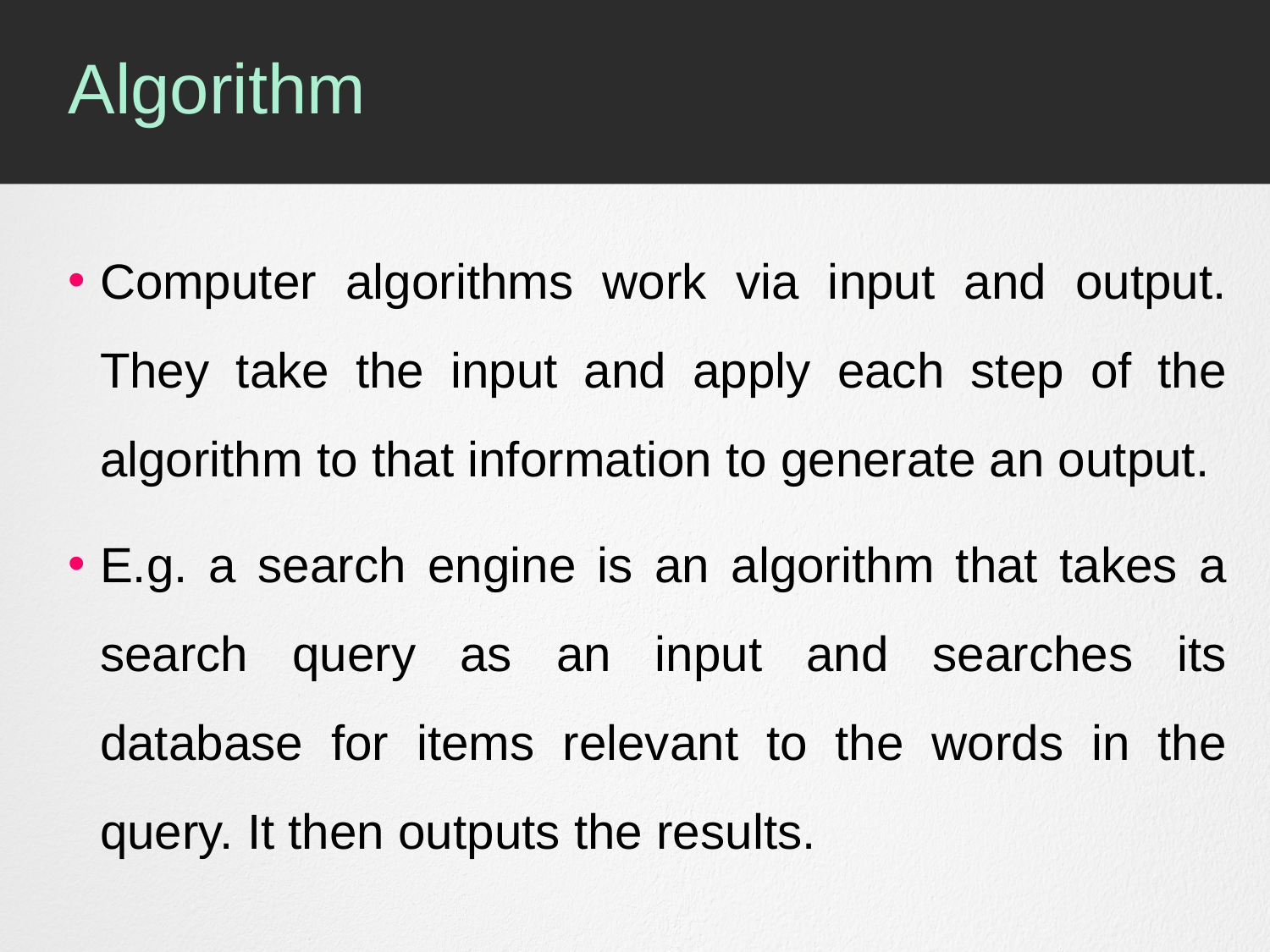

# Algorithm
Computer algorithms work via input and output. They take the input and apply each step of the algorithm to that information to generate an output.
E.g. a search engine is an algorithm that takes a search query as an input and searches its database for items relevant to the words in the query. It then outputs the results.